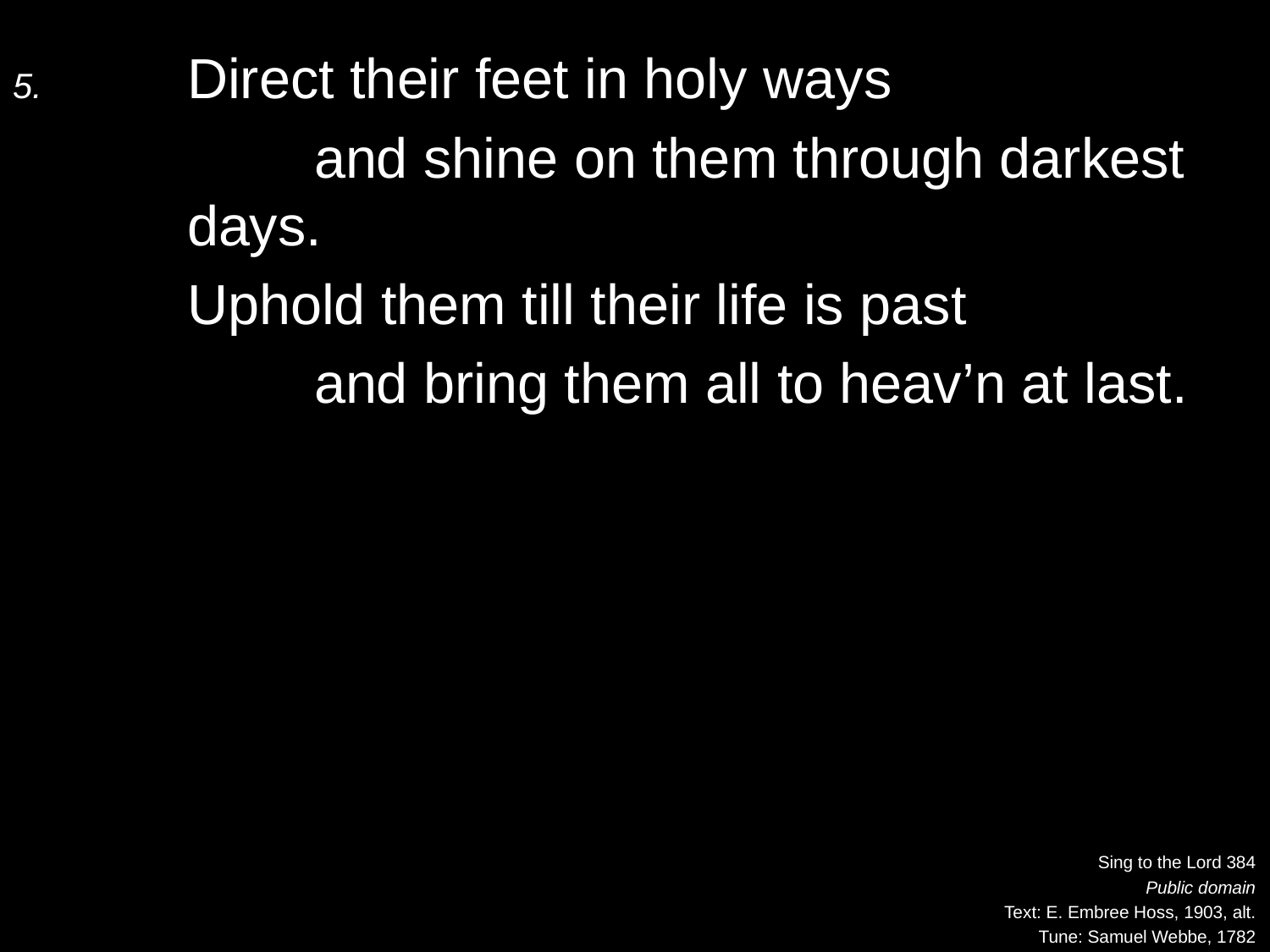

5.	Direct their feet in holy ways
		and shine on them through darkest days.
	Uphold them till their life is past
		and bring them all to heav’n at last.
Sing to the Lord 384
Public domain
Text: E. Embree Hoss, 1903, alt.
Tune: Samuel Webbe, 1782